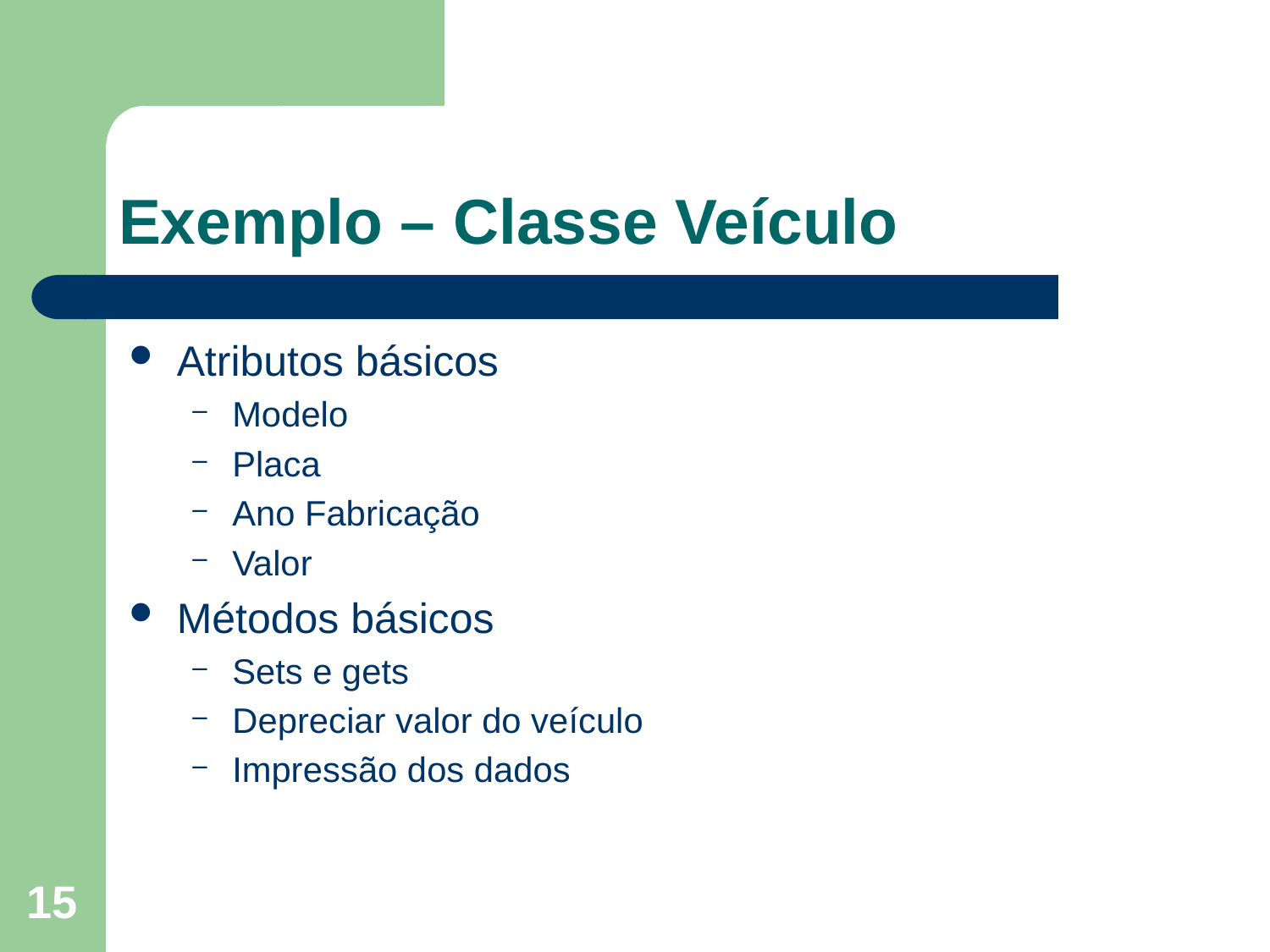

# Exemplo – Classe Veículo
Atributos básicos
Modelo
Placa
Ano Fabricação
Valor
Métodos básicos
Sets e gets
Depreciar valor do veículo
Impressão dos dados
15